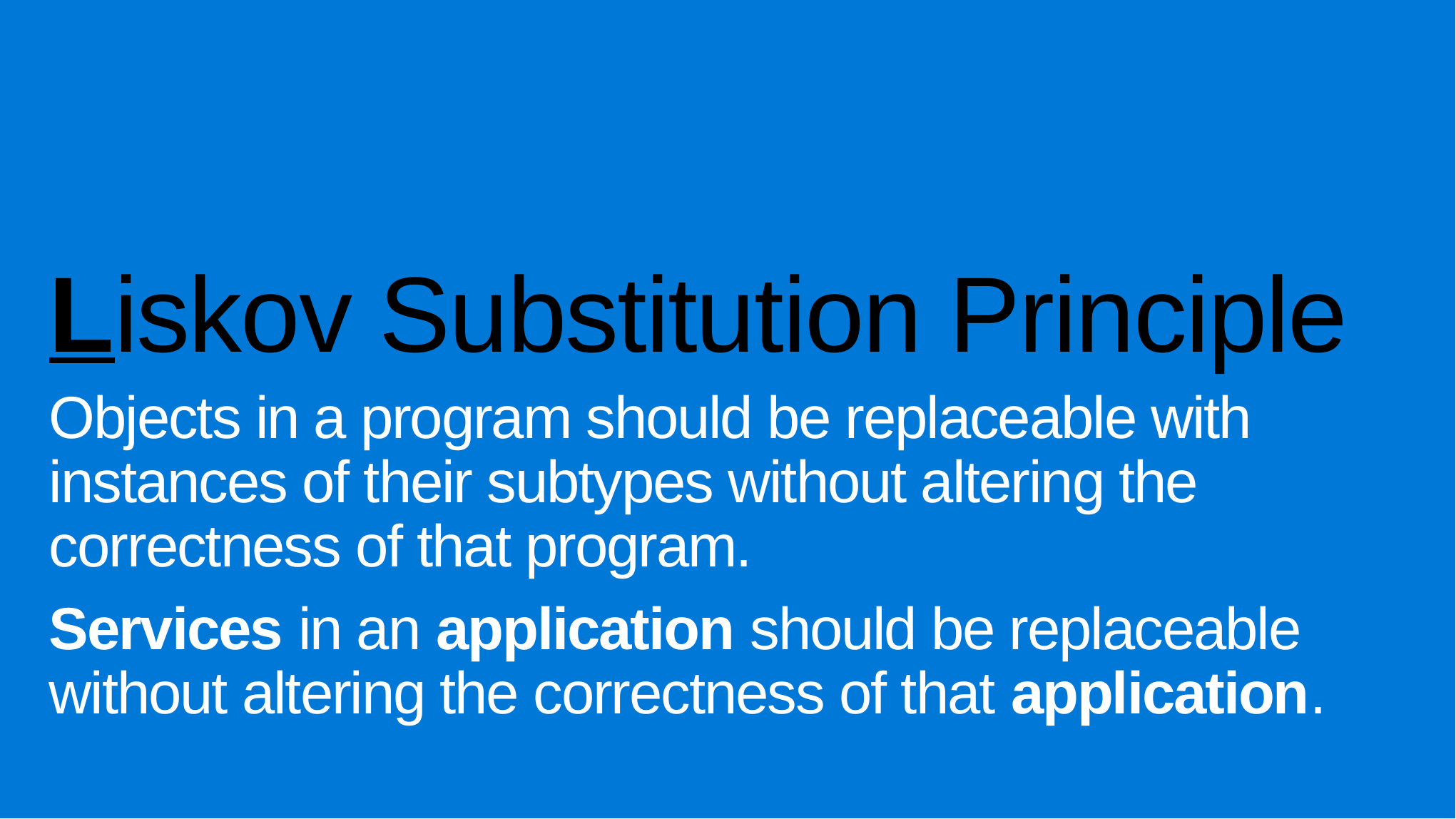

# Liskov Substitution Principle
Objects in a program should be replaceable with instances of their subtypes without altering the correctness of that program.
Services in an application should be replaceable without altering the correctness of that application.